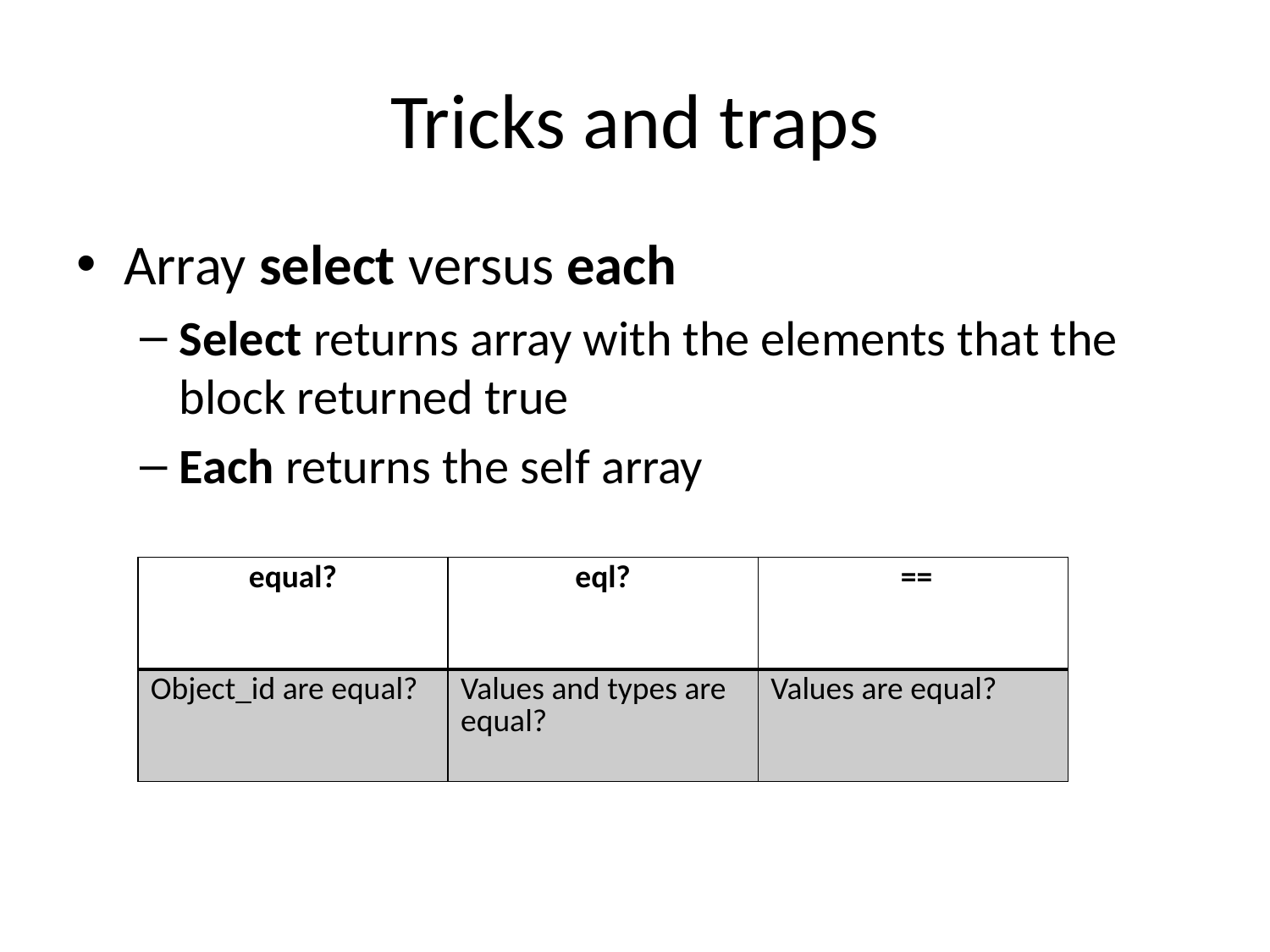

# Tricks and traps
Array select versus each
Select returns array with the elements that the block returned true
Each returns the self array

| equal? | eql? | == |
| --- | --- | --- |
| Object\_id are equal? | Values and types are equal? | Values are equal? |